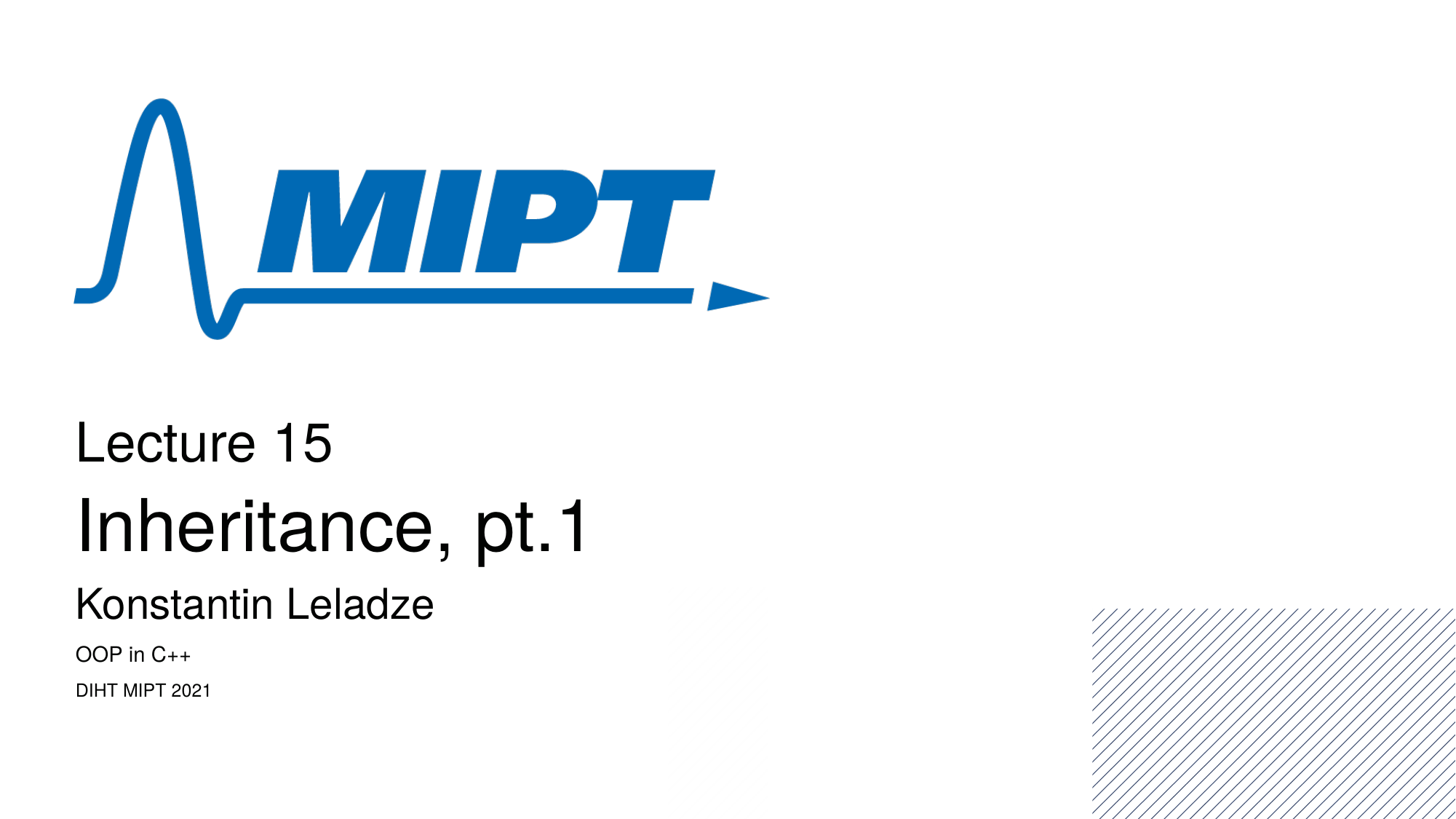

Lecture 15
Inheritance, pt.1
Konstantin Leladze
OOP in C++
DIHT MIPT 2021